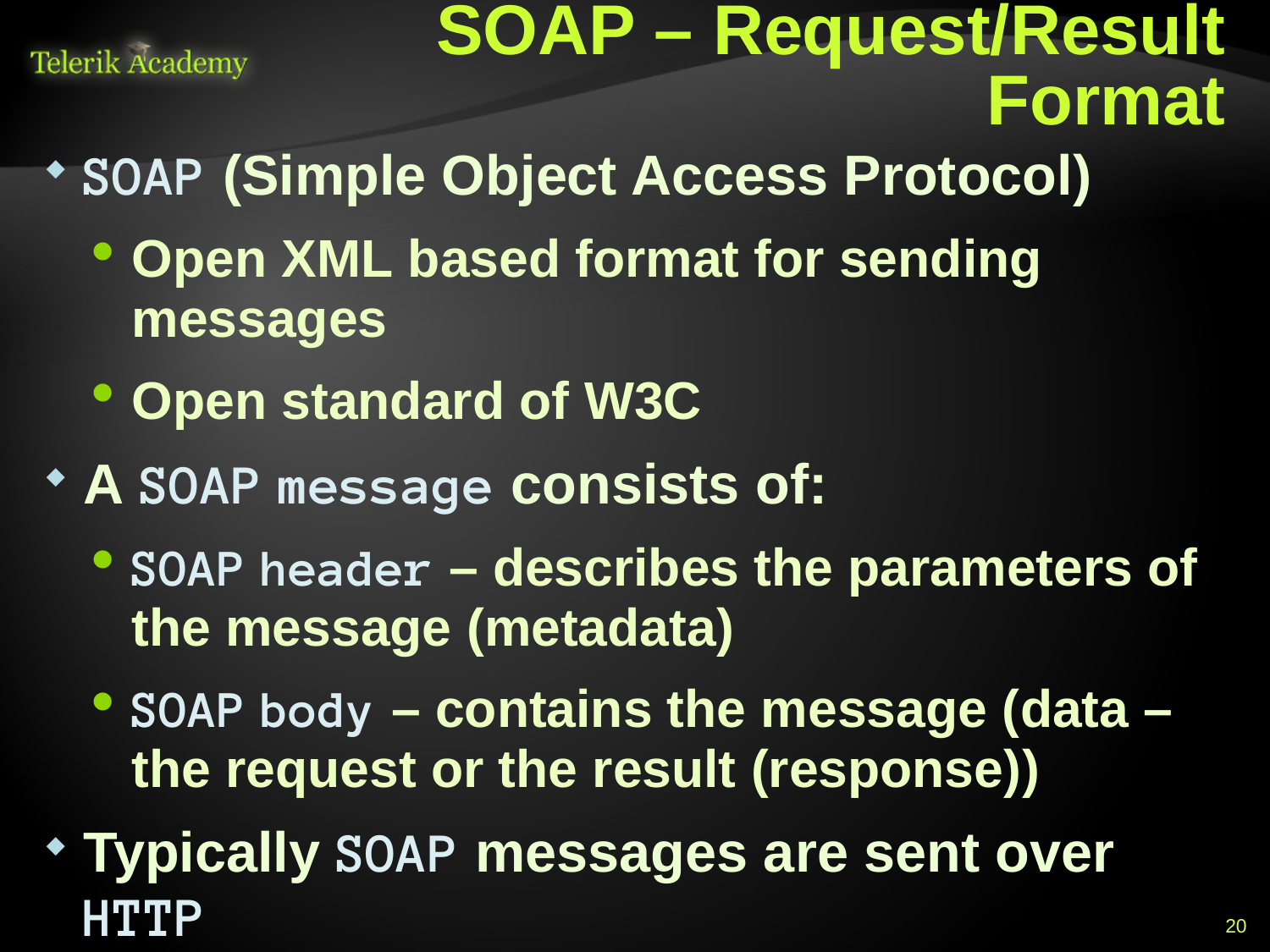

# SOAP – Request/Result Format
SOAP (Simple Object Access Protocol)
Open XML based format for sending messages
Open standard of W3C
A SOAP message consists of:
SOAP header – describes the parameters of the message (metadata)
SOAP body – contains the message (data – the request or the result (response))
Typically SOAP messages are sent over HTTP
Optionally TCP / MQ / Other channels
20